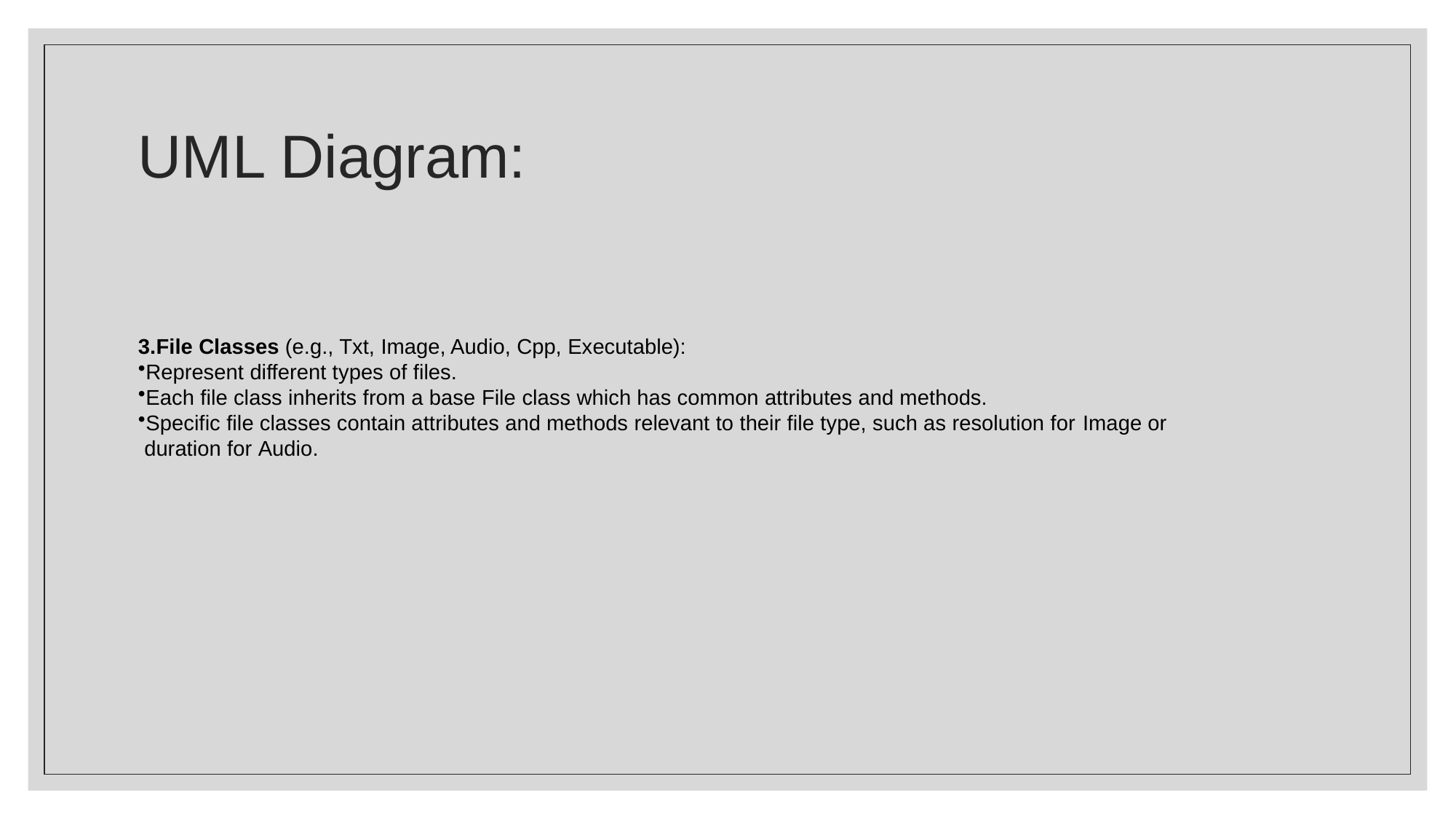

# UML Diagram:
3.File Classes (e.g., Txt, Image, Audio, Cpp, Executable):
Represent different types of files.
Each file class inherits from a base File class which has common attributes and methods.
Specific file classes contain attributes and methods relevant to their file type, such as resolution for Image or
 duration for Audio.